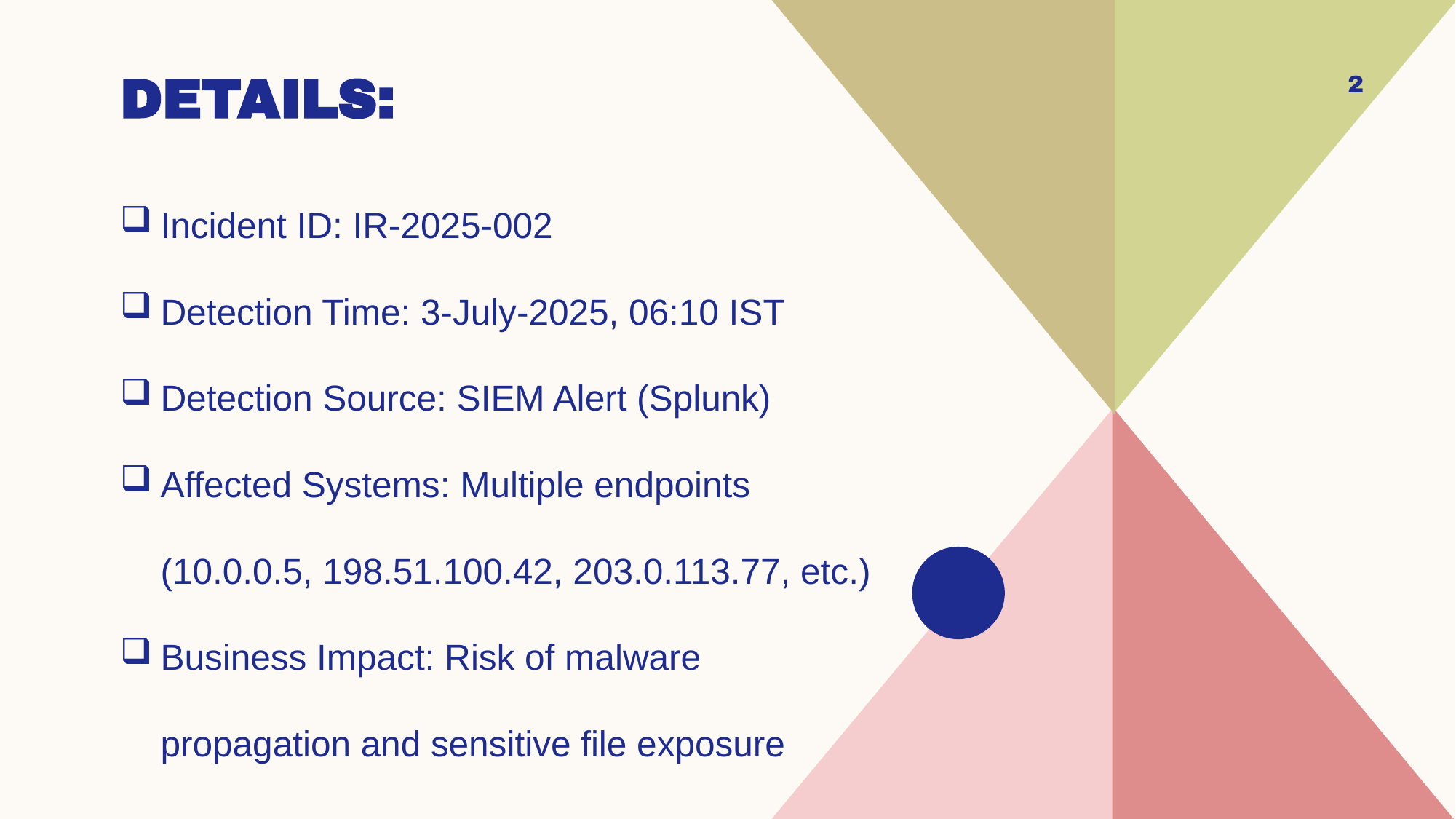

# Details:
2
Incident ID: IR-2025-002
Detection Time: 3-July-2025, 06:10 IST
Detection Source: SIEM Alert (Splunk)
Affected Systems: Multiple endpoints (10.0.0.5, 198.51.100.42, 203.0.113.77, etc.)
Business Impact: Risk of malware propagation and sensitive file exposure